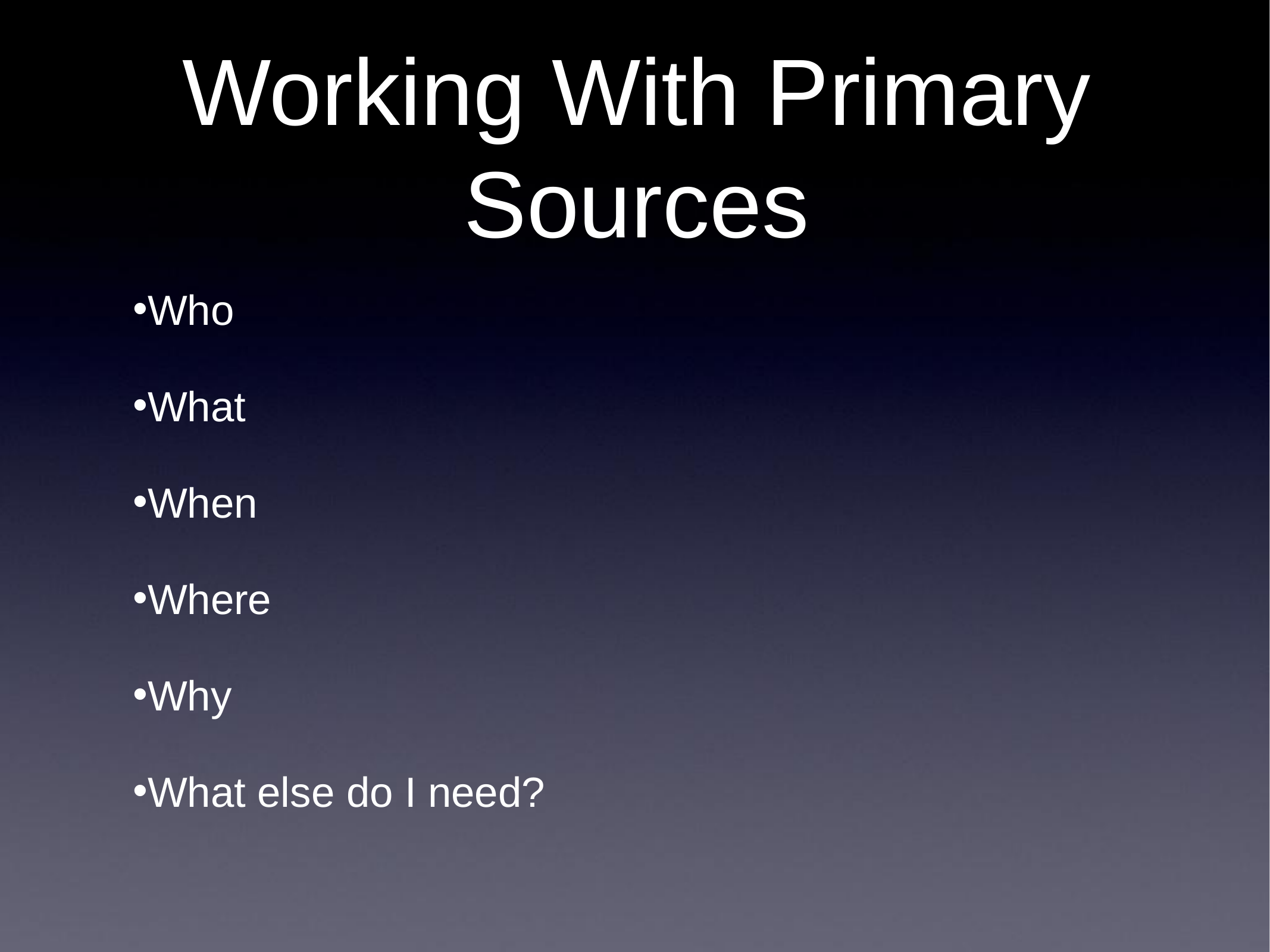

# Working With Primary Sources
Who
What
When
Where
Why
What else do I need?